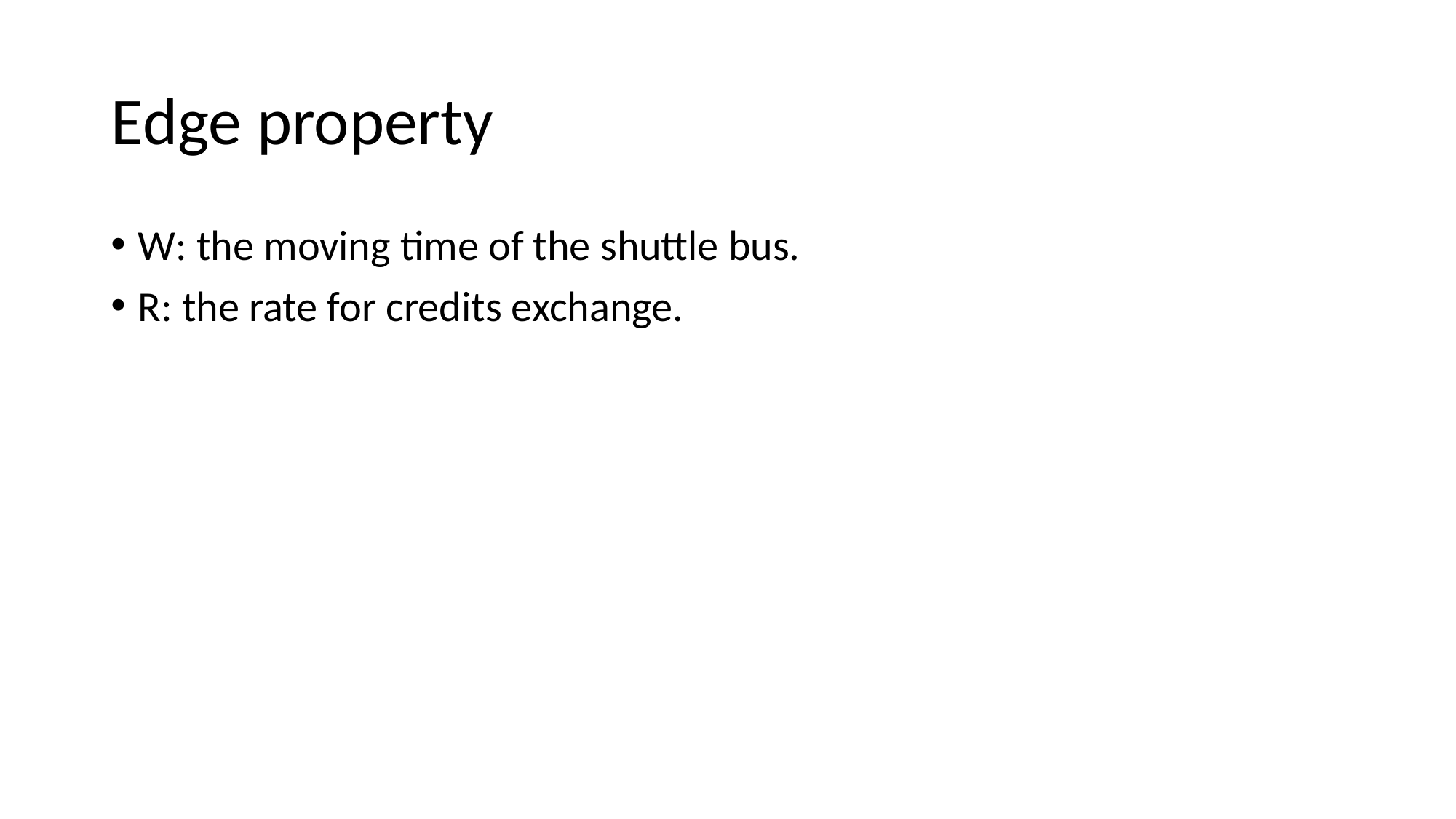

# Edge property
W: the moving time of the shuttle bus.
R: the rate for credits exchange.